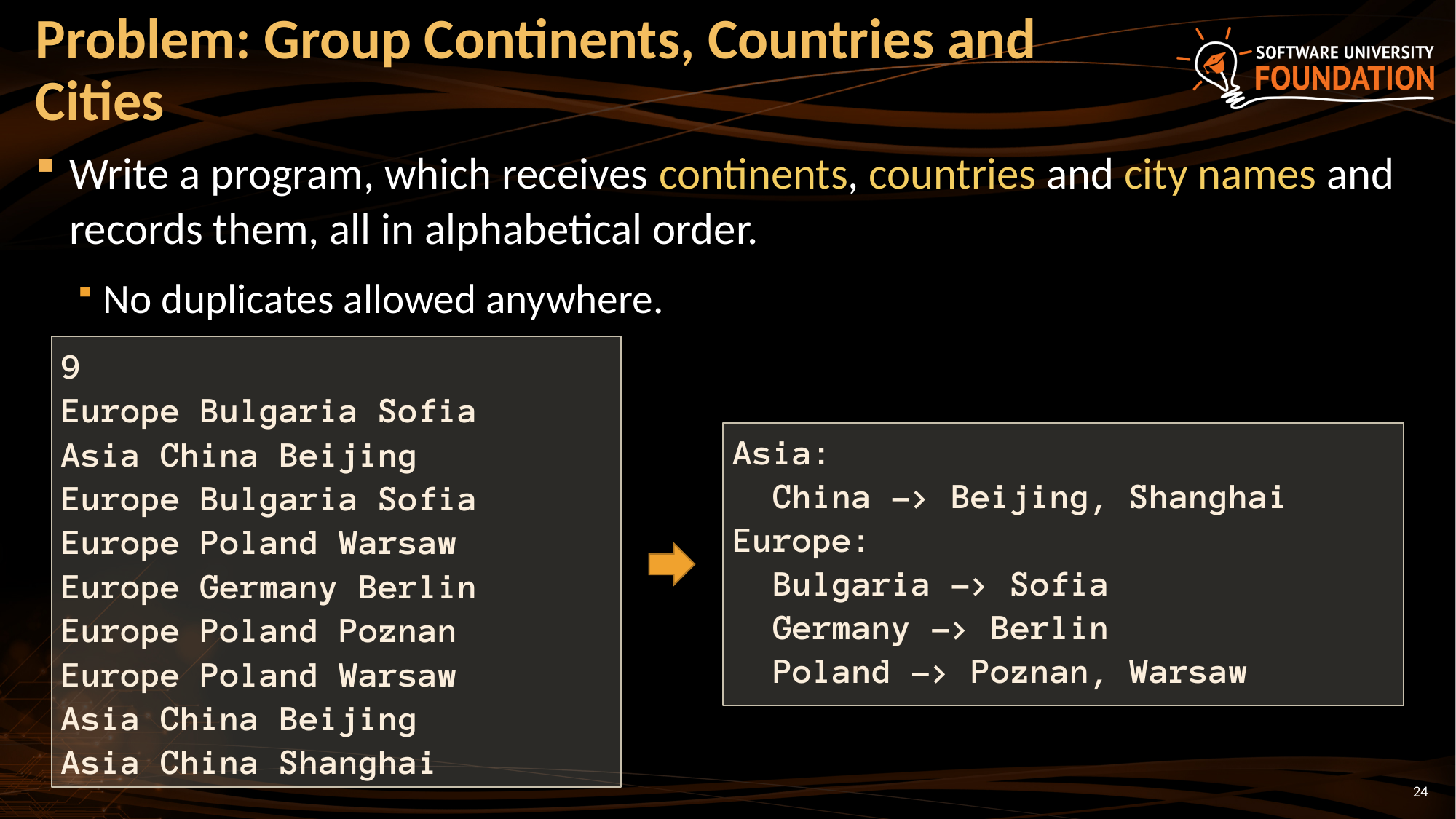

# Problem: Group Continents, Countries and Cities
Write a program, which receives continents, countries and city names and records them, all in alphabetical order.
No duplicates allowed anywhere.
9
Europe Bulgaria Sofia
Asia China Beijing
Europe Bulgaria Sofia
Europe Poland Warsaw
Europe Germany Berlin
Europe Poland Poznan
Europe Poland Warsaw
Asia China Beijing
Asia China Shanghai
Asia:
  China -> Beijing, Shanghai
Europe:
  Bulgaria -> Sofia
  Germany -> Berlin
  Poland -> Poznan, Warsaw

24